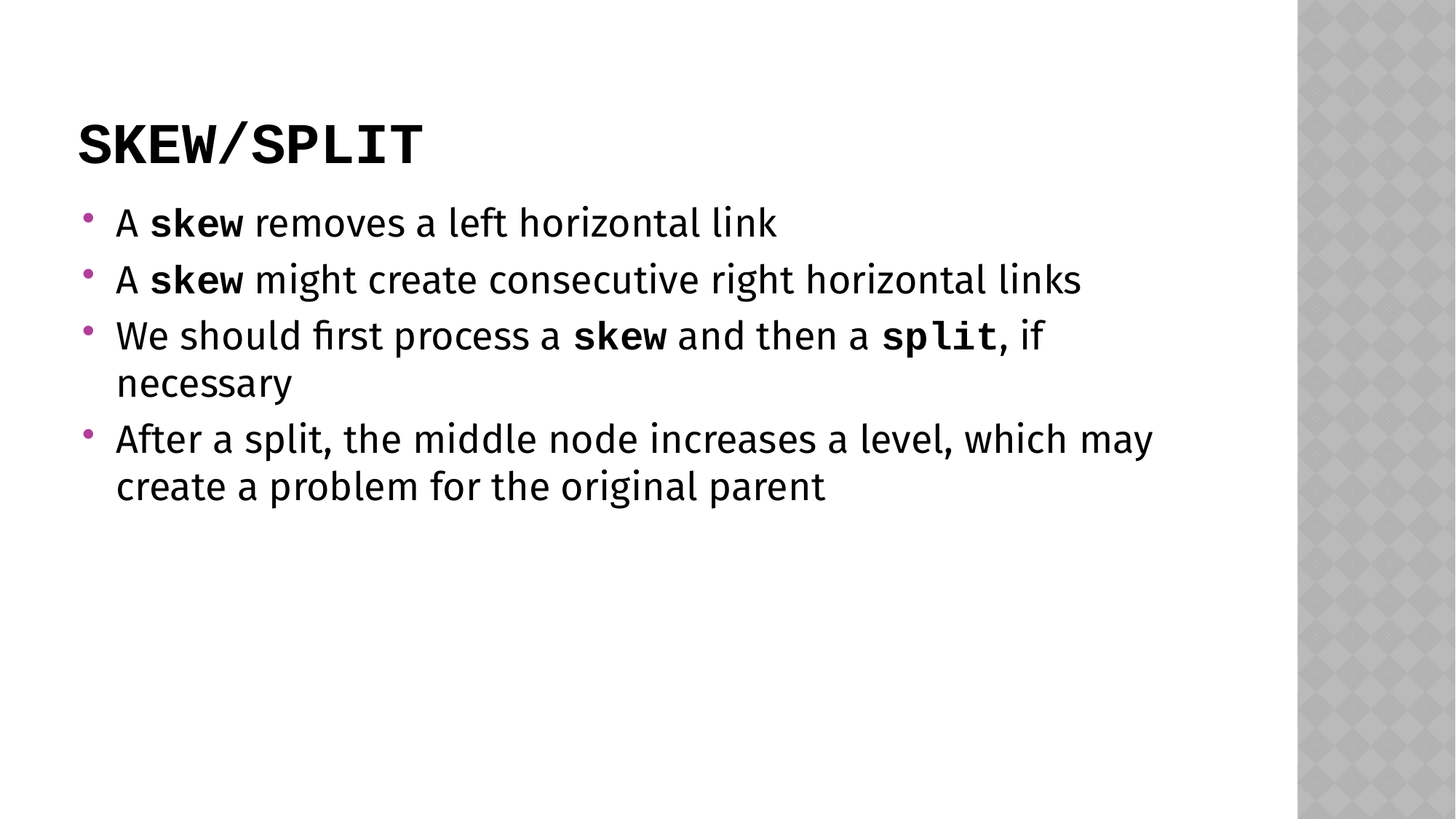

# skew/split
A skew removes a left horizontal link
A skew might create consecutive right horizontal links
We should first process a skew and then a split, if necessary
After a split, the middle node increases a level, which may create a problem for the original parent